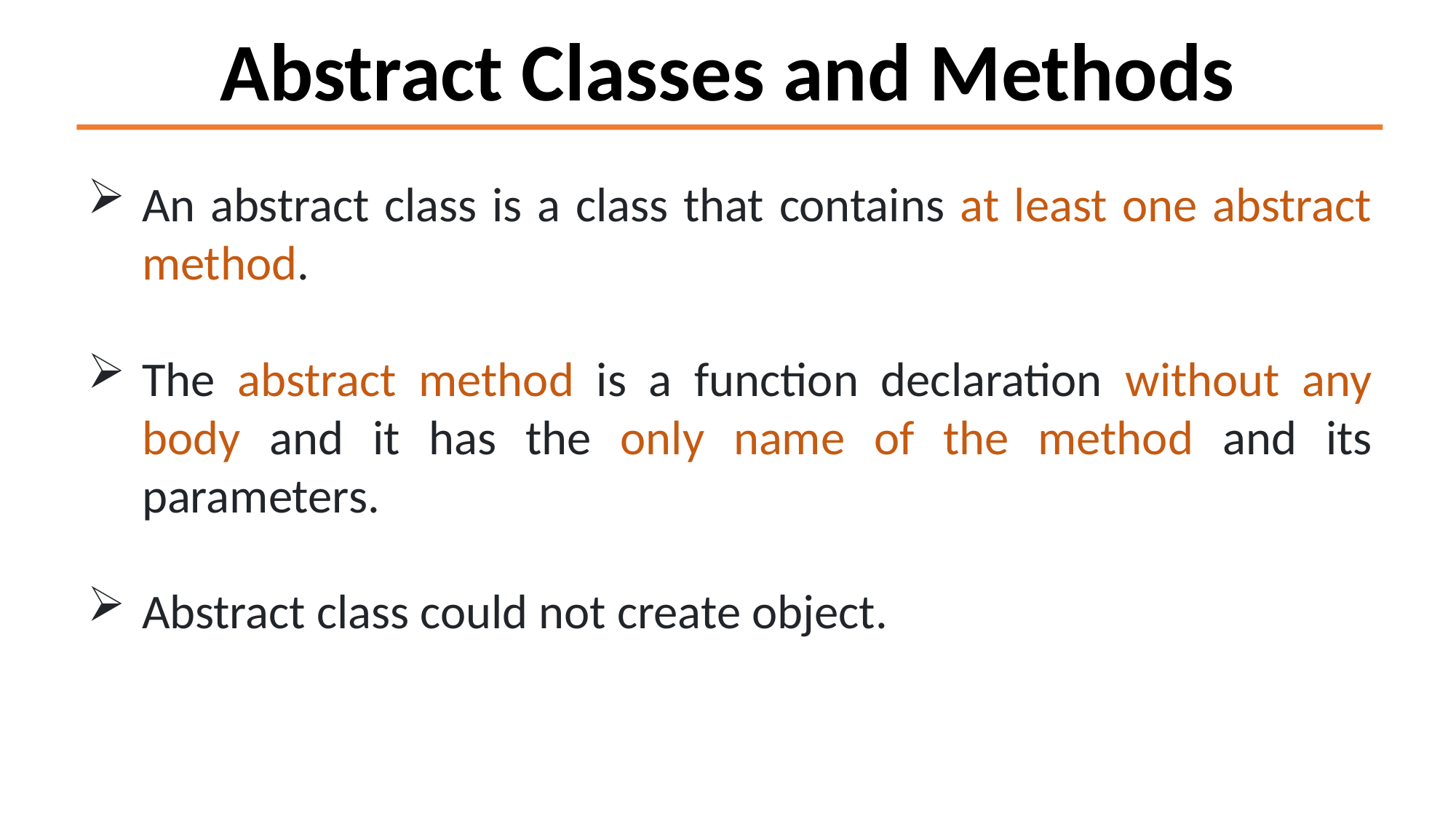

Abstract Classes and Methods

An abstract class is a class that contains at least one abstract method.

The abstract method is a function declaration without any body and it has the only name of the method and its parameters.

Abstract class could not create object.